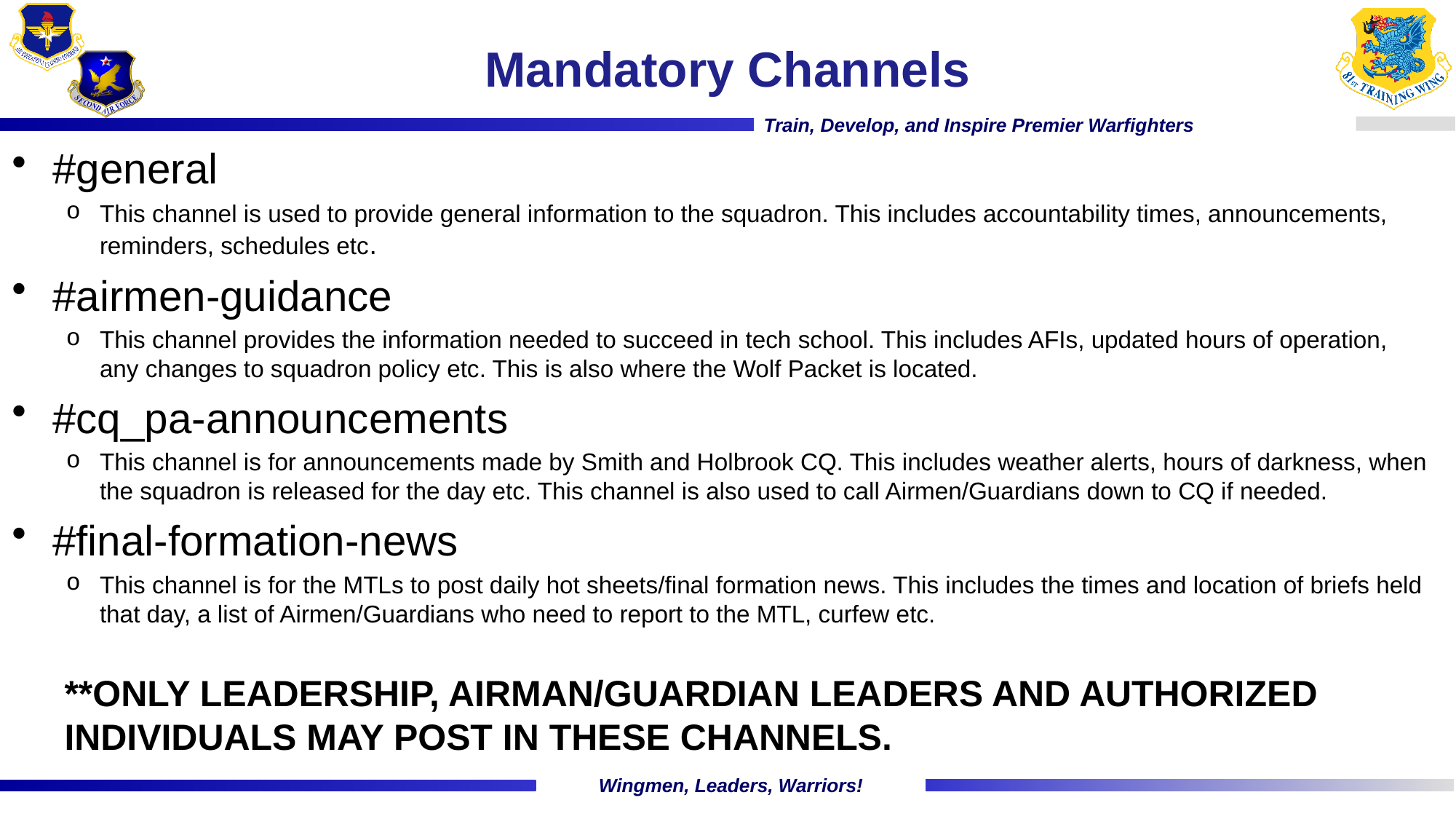

# Mandatory Channels
#general
This channel is used to provide general information to the squadron. This includes accountability times, announcements, reminders, schedules etc.
#airmen-guidance
This channel provides the information needed to succeed in tech school. This includes AFIs, updated hours of operation, any changes to squadron policy etc. This is also where the Wolf Packet is located.
#cq_pa-announcements
This channel is for announcements made by Smith and Holbrook CQ. This includes weather alerts, hours of darkness, when the squadron is released for the day etc. This channel is also used to call Airmen/Guardians down to CQ if needed.
#final-formation-news
This channel is for the MTLs to post daily hot sheets/final formation news. This includes the times and location of briefs held that day, a list of Airmen/Guardians who need to report to the MTL, curfew etc.

**ONLY LEADERSHIP, AIRMAN/GUARDIAN LEADERS AND AUTHORIZED INDIVIDUALS MAY POST IN THESE CHANNELS.